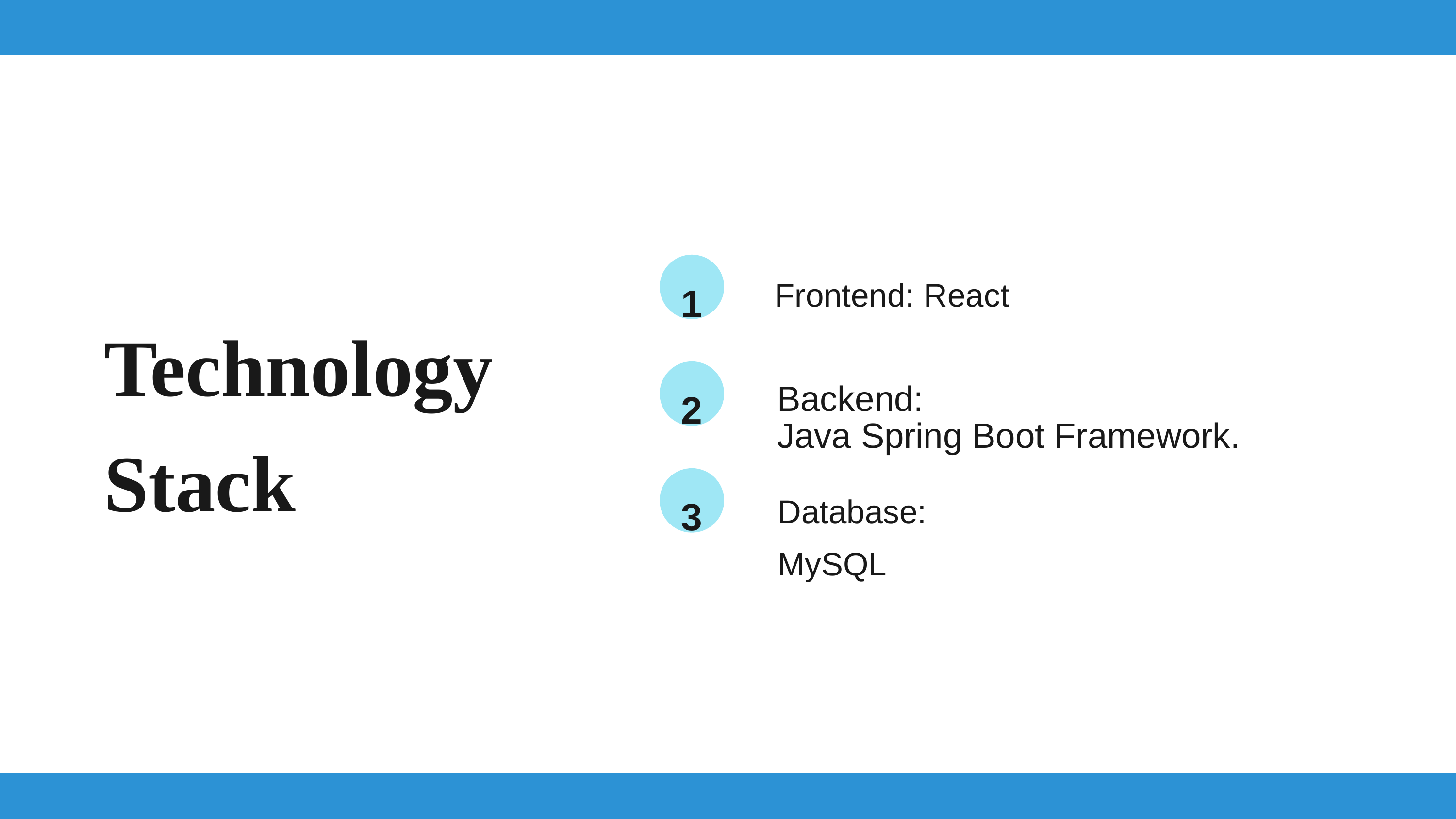

1

Frontend: React
Technology Stack
Backend:
Java Spring Boot Framework.
2

3

Database:
MySQL